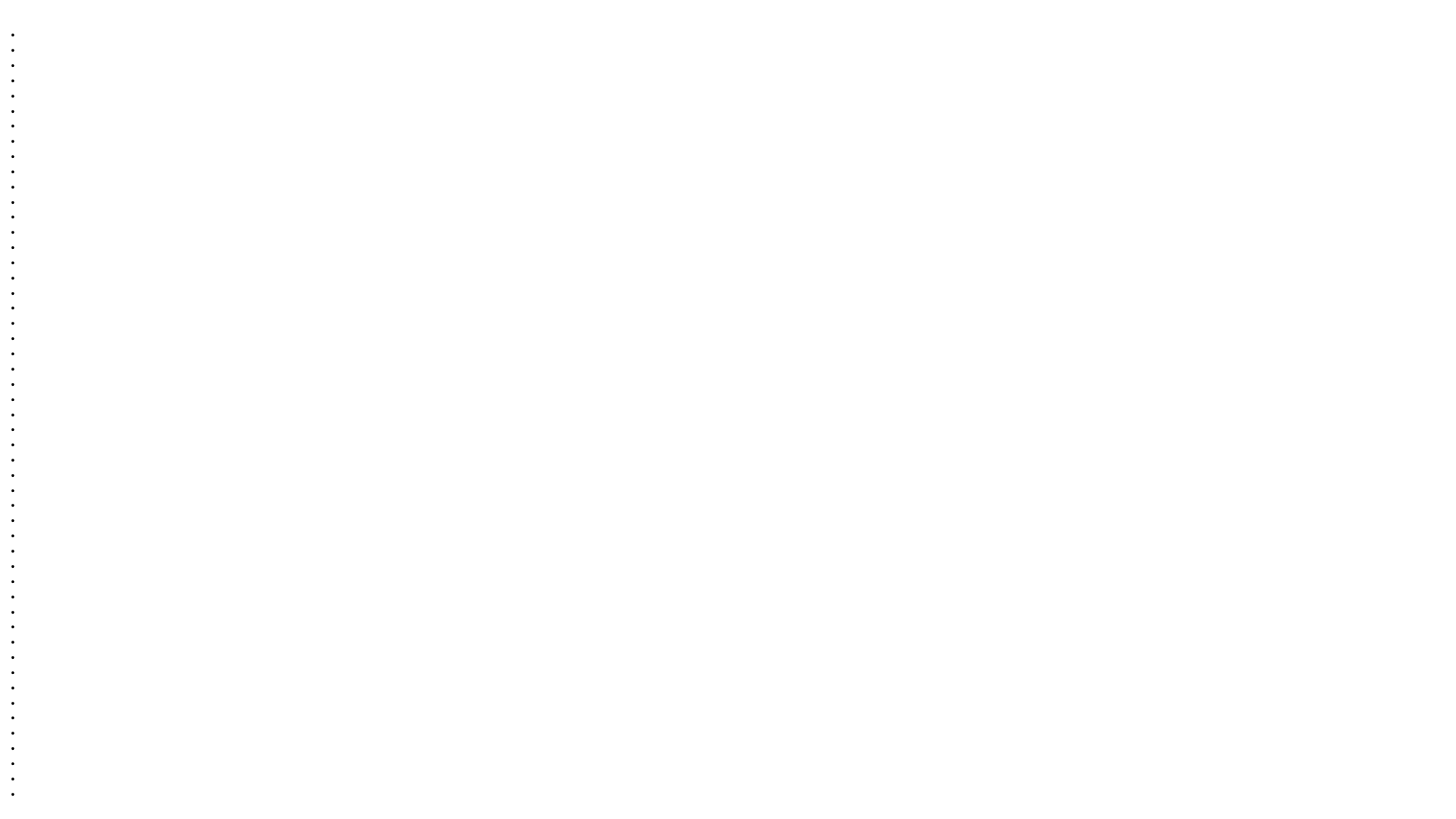

frailty AND "chronic kidney disease": 170
frailty AND "chronic kidney disease" AND complication: 2
frailty AND "chronic kidney disease" AND complications: 46
frailty AND "chronic kidney disease" AND cause: 18
frailty AND "chronic kidney disease" AND causes: 66
frailty AND "chronic kidney disease" AND (etiology OR aetiology): 63
frailty AND "chronic renal disease": 7
frailty AND "chronic renal disease" AND complication: 0
frailty AND "chronic renal disease" AND complications: 1
frailty AND "chronic renal disease" AND cause: 2
frailty AND "chronic renal disease" AND causes: 1
frailty AND "chronic renal disease" AND (etiology OR aetiology): 0
frailty AND "chronic kidney insufficiency": 0
frailty AND "chronic kidney insufficiency" AND complication: 0
frailty AND "chronic kidney insufficiency" AND complications: 0
frailty AND "chronic kidney insufficiency" AND cause: 0
frailty AND "chronic kidney insufficiency" AND causes: 0
frailty AND "chronic kidney insufficiency" AND (etiology OR aetiology): 0
frailty AND "chronic renal insufficiency": 89
frailty AND "chronic renal insufficiency" AND complication: 0
frailty AND "chronic renal insufficiency" AND complications: 35
frailty AND "chronic renal insufficiency" AND cause: 8
frailty AND "chronic renal insufficiency" AND causes: 52
frailty AND "chronic renal insufficiency" AND (etiology OR aetiology): 51
frailty AND "kidney transplant": 46
frailty AND "kidney transplant" AND complication: 1
(Rossignol J, Radioimmunotherapy ((90) Y-Ibritumomab Tiuxetan) for Posttransplant Lymphoproliferative Disorders After Prior Exposure to Rituximab. )
frailty AND "kidney transplant" AND complications: 11
frailty AND "kidney transplant" AND cause: 6
frailty AND "kidney transplant" AND causes: 12
frailty AND "kidney transplant" AND (etiology OR aetiology): 12
frailty AND "renal transplant": 6
frailty AND "renal transplant" AND complication: 0
frailty AND "renal transplant" AND complications: 1
(Personalized immunosuppression in elderly renal transplant recipients.)
frailty AND "renal transplant" AND cause: 0
frailty AND "renal transplant" AND causes: 1
(Acute Esophageal Necrosis in an Immunosuppressed Kidney Transplant Recipient: A Case Report. )
frailty AND "renal transplant" AND (etiology OR aetiology): 1
(Acute Esophageal Necrosis in an Immunosuppressed Kidney Transplant Recipient: A Case Report.)
frailty AND "end-stage kidney disease": 15
frailty AND "end-stage kidney disease" AND complication: 0
frailty AND "end-stage kidney disease" AND complications: 4
frailty AND "end-stage kidney disease" AND cause: 3
frailty AND "end-stage kidney disease" AND causes: 4
frailty AND "end-stage kidney disease" AND (etiology OR aetiology): 4
frailty AND "end-stage renal disease": 96
frailty AND "end-stage renal disease" AND complication: 3
frailty AND "end-stage renal disease" AND complications: 25
frailty AND "end-stage renal disease" AND cause: 12
frailty AND "end-stage renal disease" AND causes: 27
frailty AND "end-stage renal disease" AND (etiology OR aetiology): 27